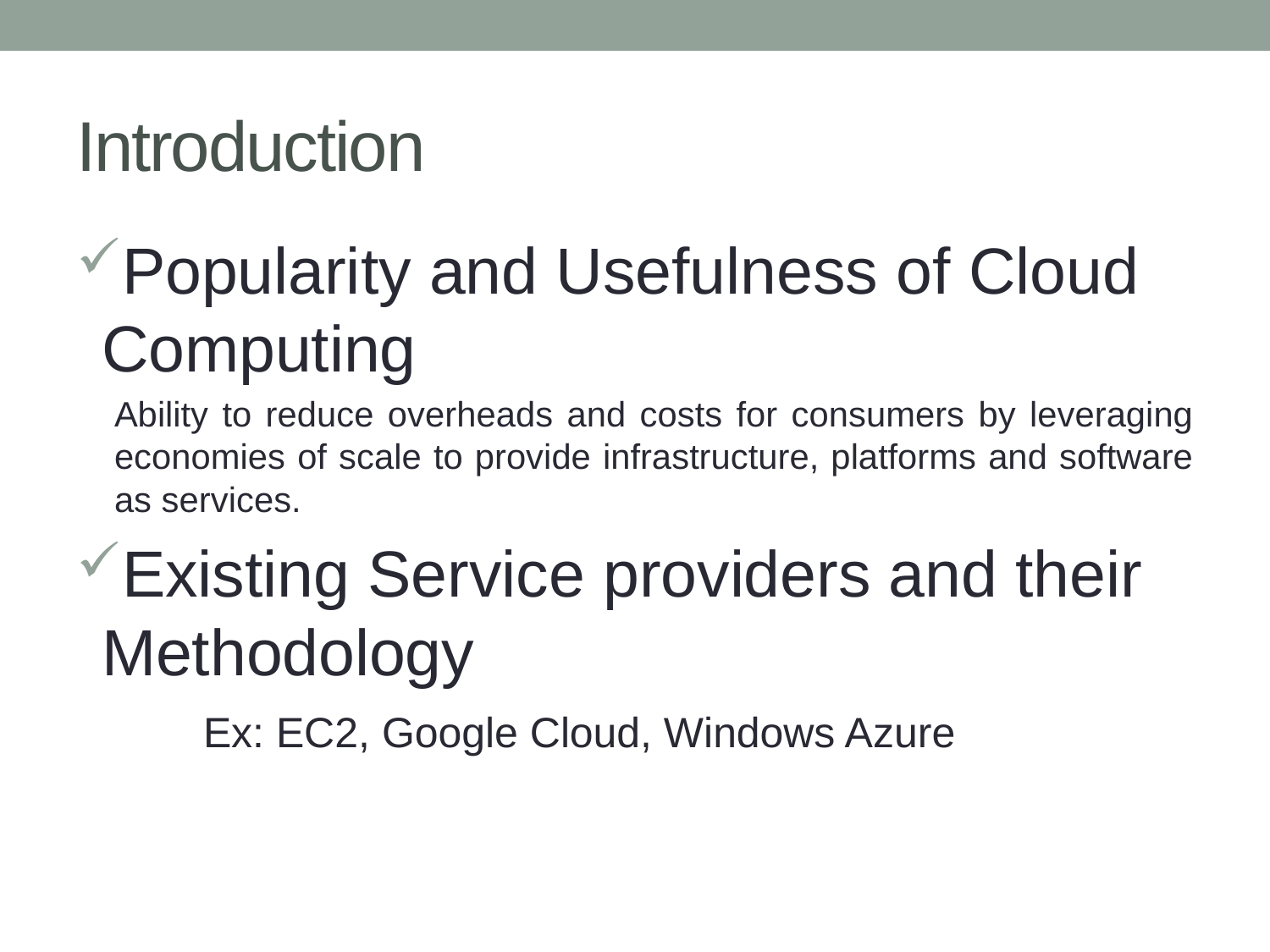

# Introduction
Popularity and Usefulness of Cloud Computing
Ability to reduce overheads and costs for consumers by leveraging economies of scale to provide infrastructure, platforms and software as services.
Existing Service providers and their Methodology
	Ex: EC2, Google Cloud, Windows Azure